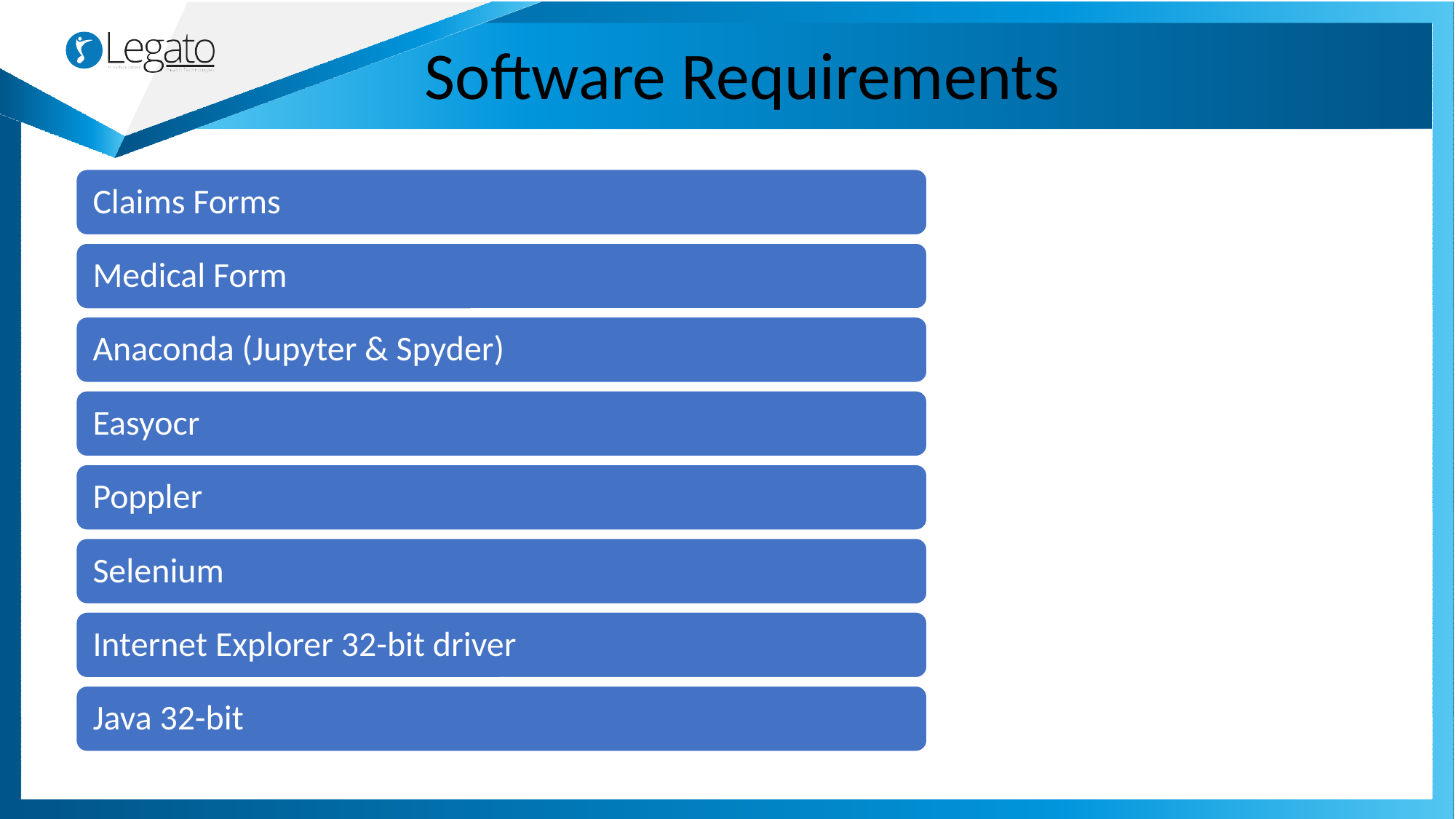

# Software Requirements

Claims Forms
Medical Form
Anaconda (Jupyter & Spyder)
Easyocr
Poppler
Selenium
Internet Explorer 32-bit driver
Java 32-bit